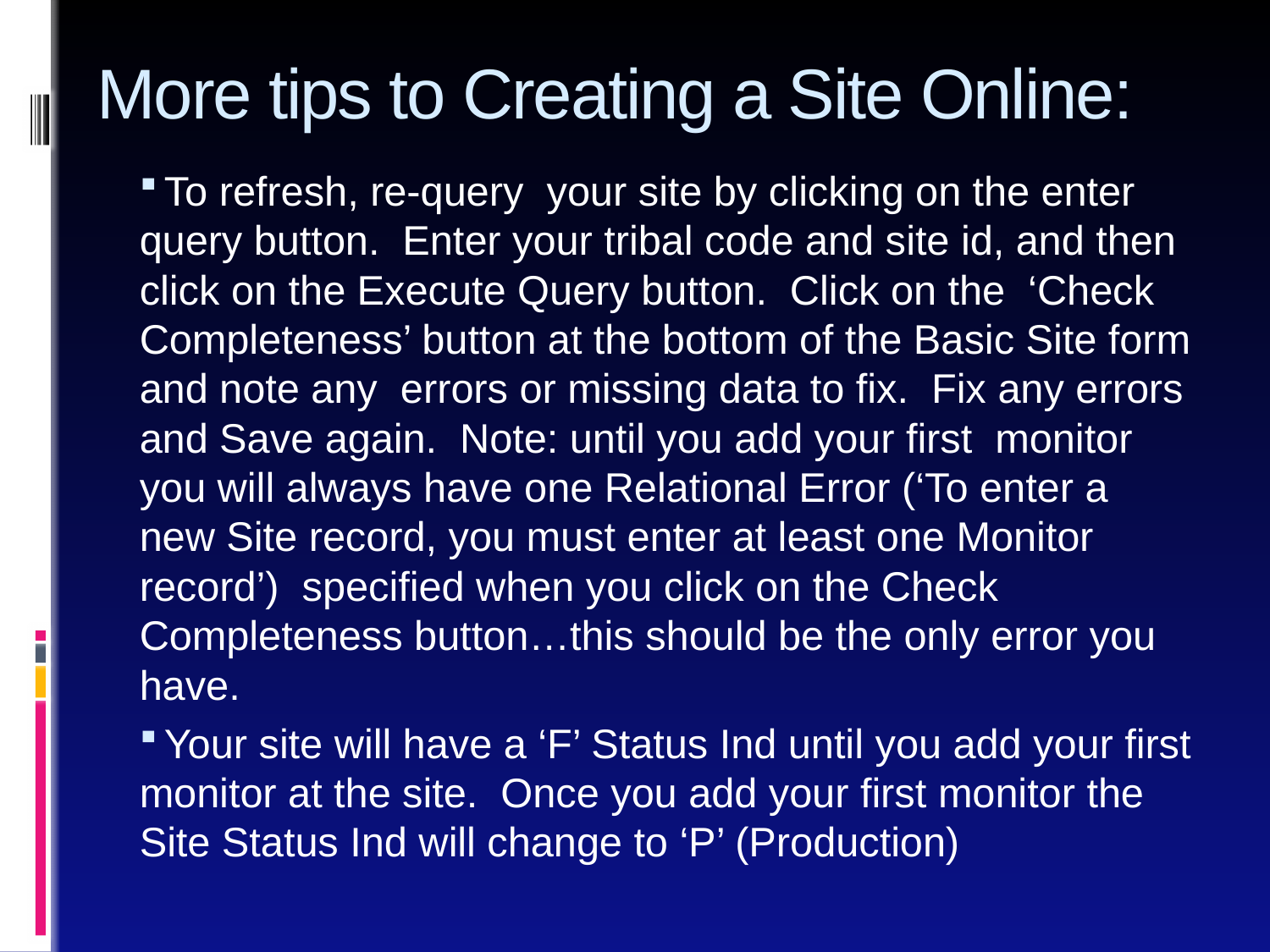

# More tips to Creating a Site Online:
 To refresh, re-query  your site by clicking on the enter query button.  Enter your tribal code and site id, and then click on the Execute Query button.  Click on the  ‘Check Completeness’ button at the bottom of the Basic Site form and note any  errors or missing data to fix.  Fix any errors and Save again.  Note: until you add your first  monitor you will always have one Relational Error (‘To enter a new Site record, you must enter at least one Monitor record’)  specified when you click on the Check Completeness button…this should be the only error you have.
 Your site will have a ‘F’ Status Ind until you add your first monitor at the site.  Once you add your first monitor the Site Status Ind will change to ‘P’ (Production)